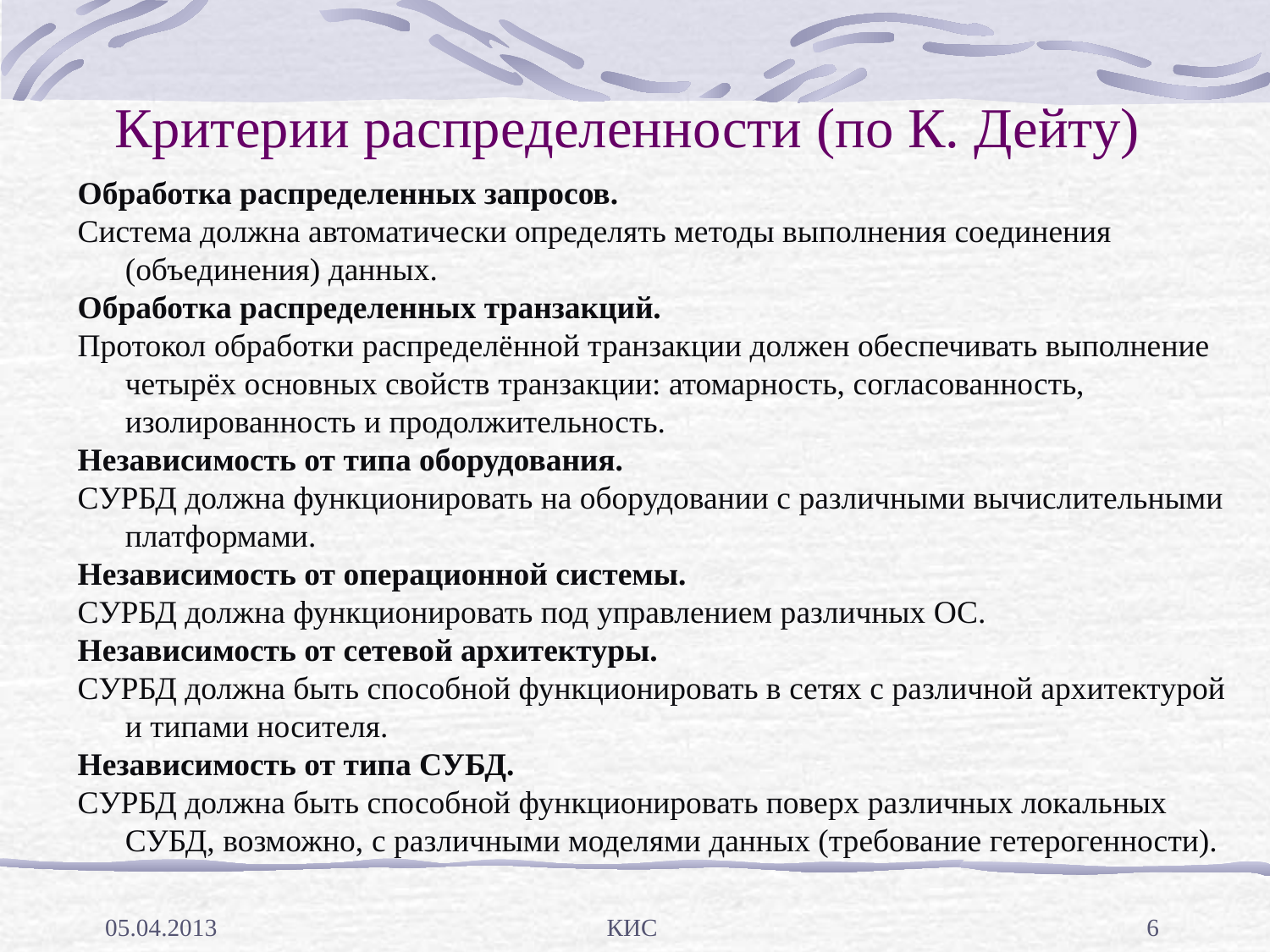

Критерии распределенности (по К. Дейту)
Обработка распределенных запросов.
Система должна автоматически определять методы выполнения соединения (объединения) данных.
Обработка распределенных транзакций.
Протокол обработки распределённой транзакции должен обеспечивать выполнение четырёх основных свойств транзакции: атомарность, согласованность, изолированность и продолжительность.
Независимость от типа оборудования.
СУРБД должна функционировать на оборудовании с различными вычислительными платформами.
Независимость от операционной системы.
СУРБД должна функционировать под управлением различных ОС.
Независимость от сетевой архитектуры.
СУРБД должна быть способной функционировать в сетях с различной архитектурой и типами носителя.
Независимость от типа СУБД.
СУРБД должна быть способной функционировать поверх различных локальных СУБД, возможно, с различными моделями данных (требование гетерогенности).
05.04.2013
КИС
6